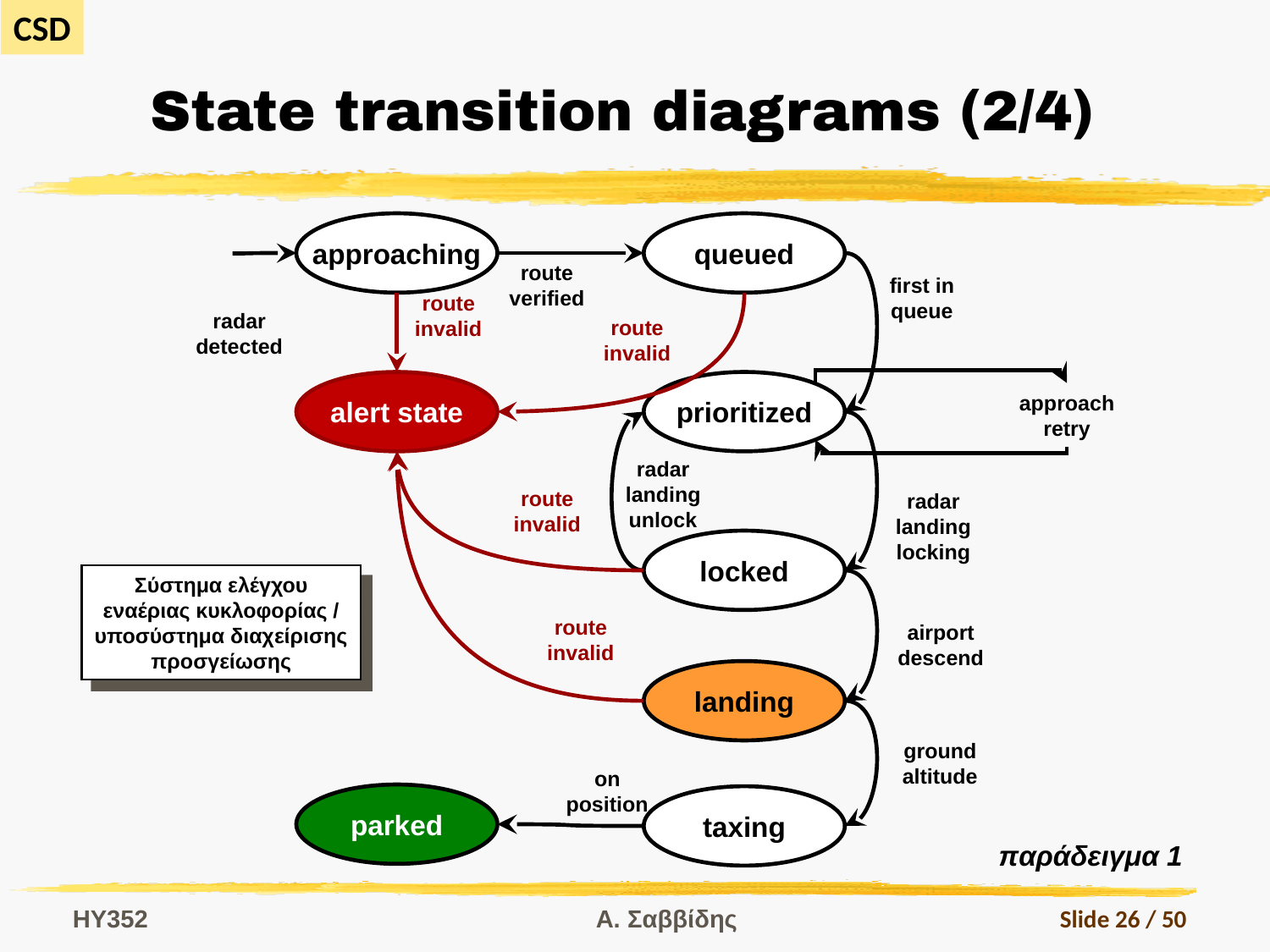

# State transition diagrams (2/4)
approaching
queued
route
verified
first in
queue
route
invalid
radar
detected
route
invalid
alert state
prioritized
approach
retry
radar
landing
unlock
route
invalid
radar
landing
locking
locked
Σύστημα ελέγχου
εναέριας κυκλοφορίας /
υποσύστημα διαχείρισης
προσγείωσης
route
invalid
airport
descend
landing
ground
altitude
on
position
parked
taxing
παράδειγμα 1
HY352
Α. Σαββίδης
Slide 26 / 50